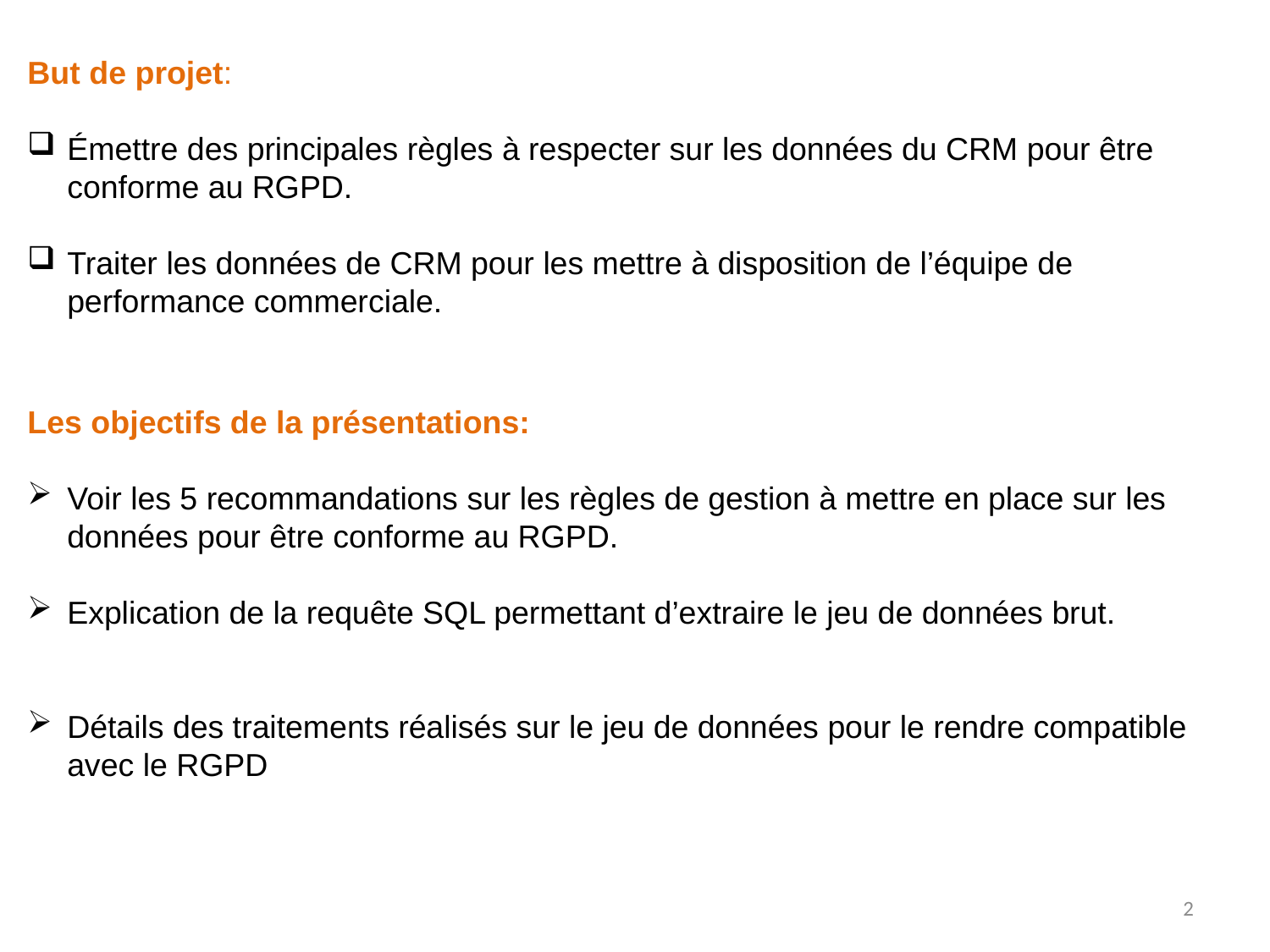

But de projet:

Émettre des principales règles à respecter sur les données du CRM pour être conforme au RGPD.

Traiter les données de CRM pour les mettre à disposition de l’équipe de performance commerciale.
Les objectifs de la présentations:

Voir les 5 recommandations sur les règles de gestion à mettre en place sur les données pour être conforme au RGPD.

Explication de la requête SQL permettant d’extraire le jeu de données brut.

Détails des traitements réalisés sur le jeu de données pour le rendre compatible avec le RGPD

2